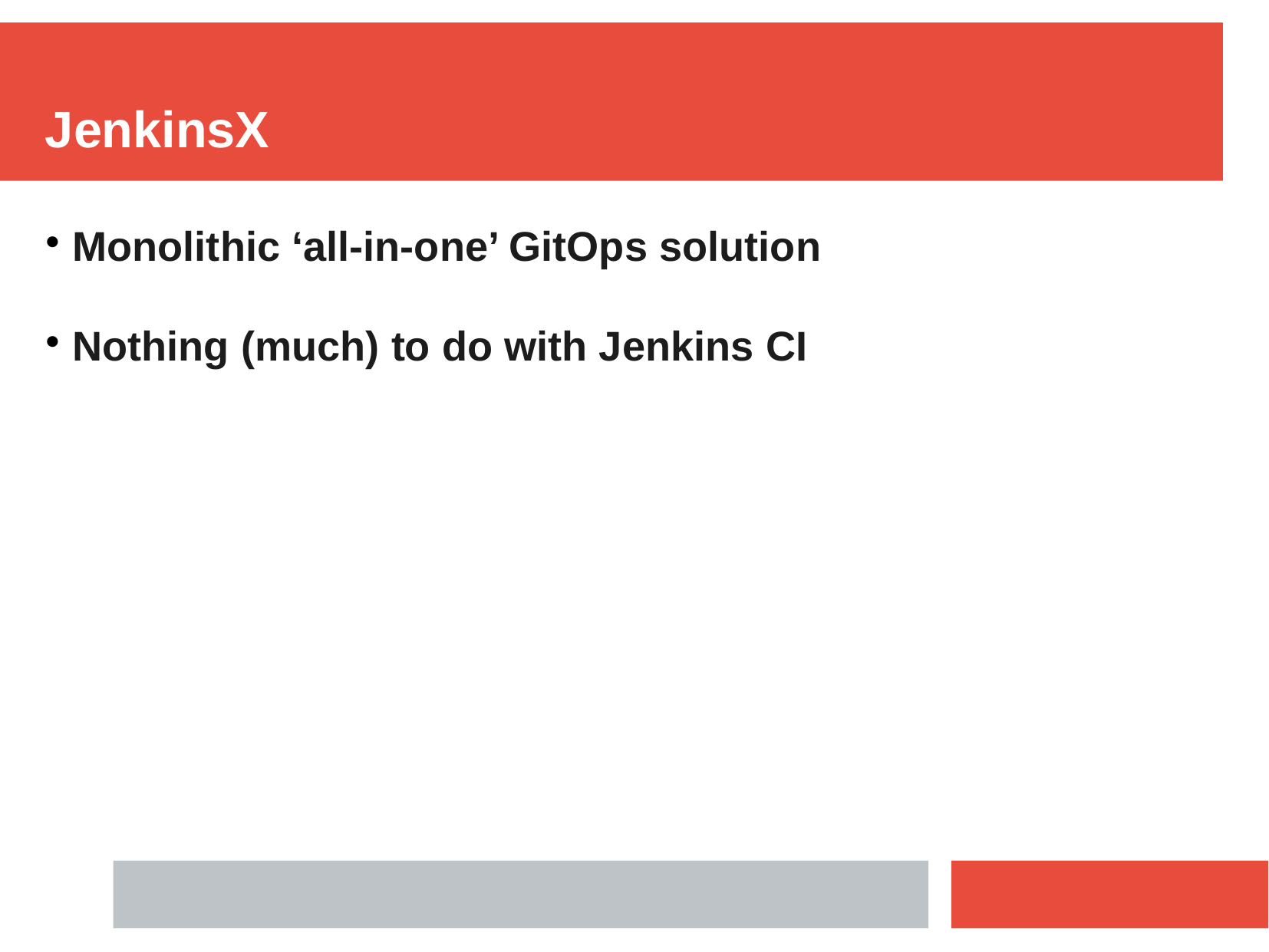

JenkinsX

Monolithic ‘all-in-one’ GitOps solution

Nothing (much) to do with Jenkins CI